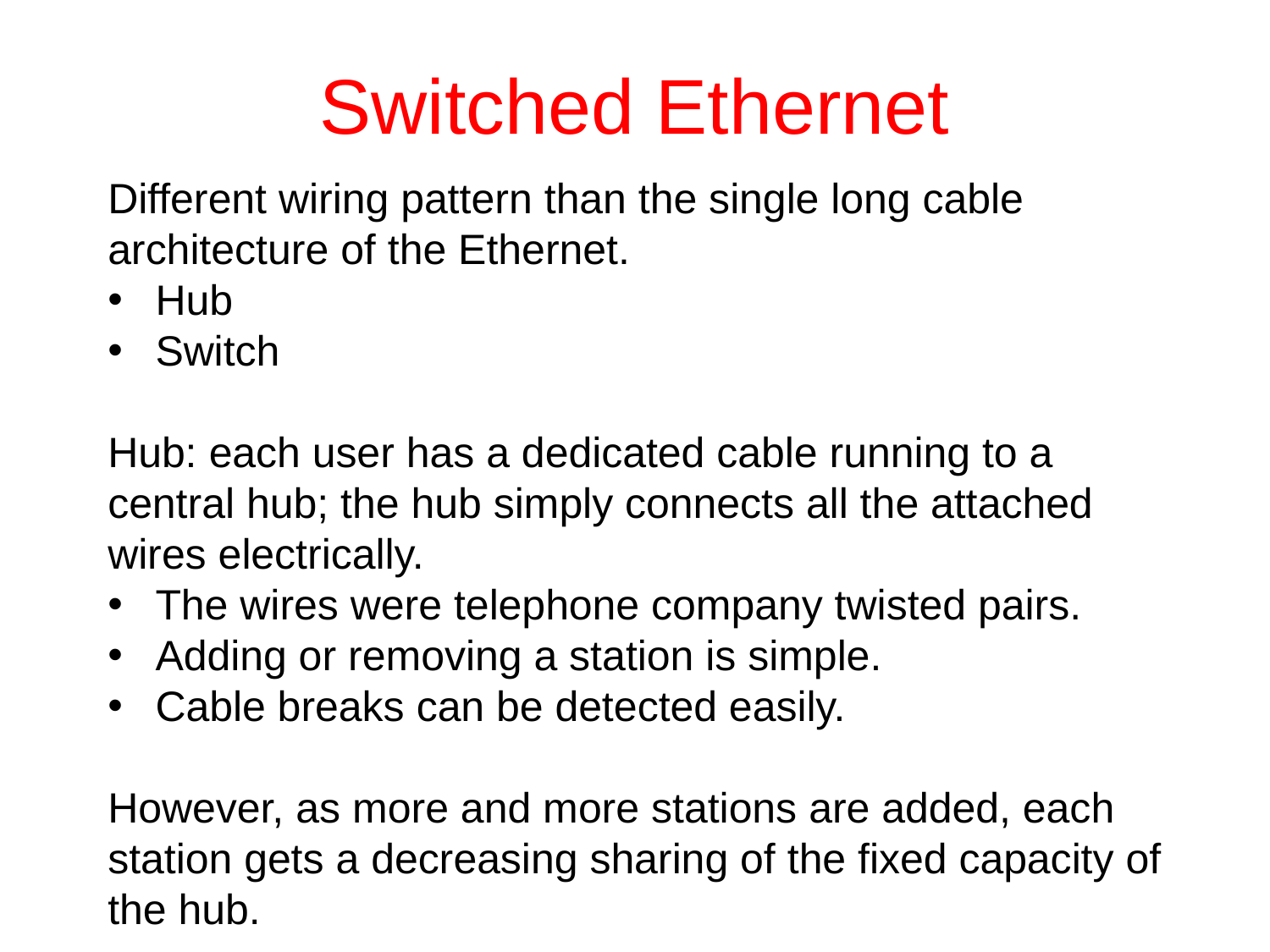

# Switched Ethernet
Different wiring pattern than the single long cable architecture of the Ethernet.
Hub
Switch

Hub: each user has a dedicated cable running to a central hub; the hub simply connects all the attached wires electrically.
The wires were telephone company twisted pairs.
Adding or removing a station is simple.
Cable breaks can be detected easily.

However, as more and more stations are added, each station gets a decreasing sharing of the fixed capacity of the hub.